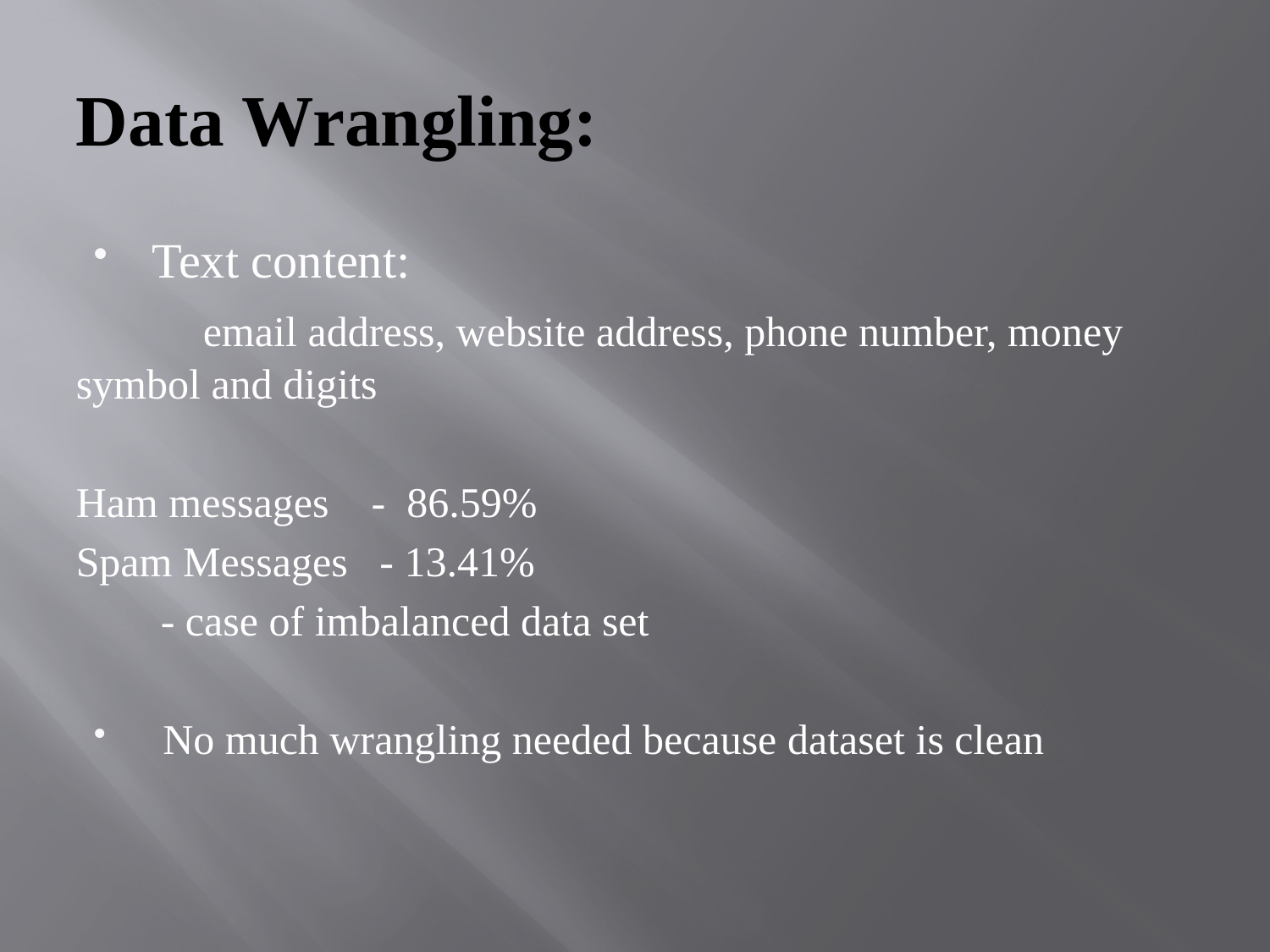

# Data Wrangling:
Text content:
	email address, website address, phone number, money symbol and digits

Ham messages    -  86.59%
Spam Messages   - 13.41%
        - case of imbalanced data set

 No much wrangling needed because dataset is clean